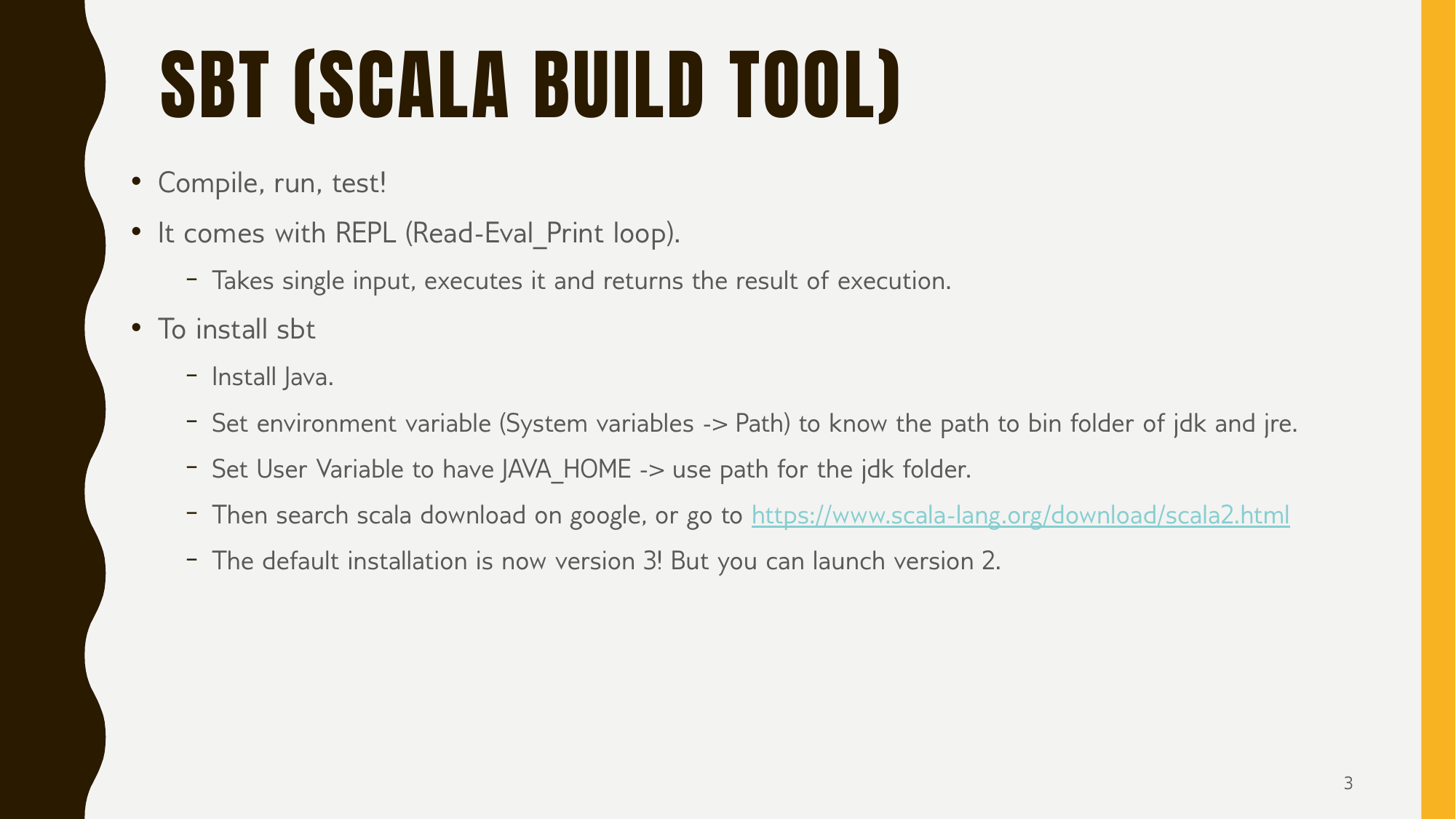

# SBT (Scala build tool)
Compile, run, test!
It comes with REPL (Read-Eval_Print loop).
Takes single input, executes it and returns the result of execution.
To install sbt
Install Java.
Set environment variable (System variables -> Path) to know the path to bin folder of jdk and jre.
Set User Variable to have JAVA_HOME -> use path for the jdk folder.
Then search scala download on google, or go to https://www.scala-lang.org/download/scala2.html
The default installation is now version 3! But you can launch version 2.

3